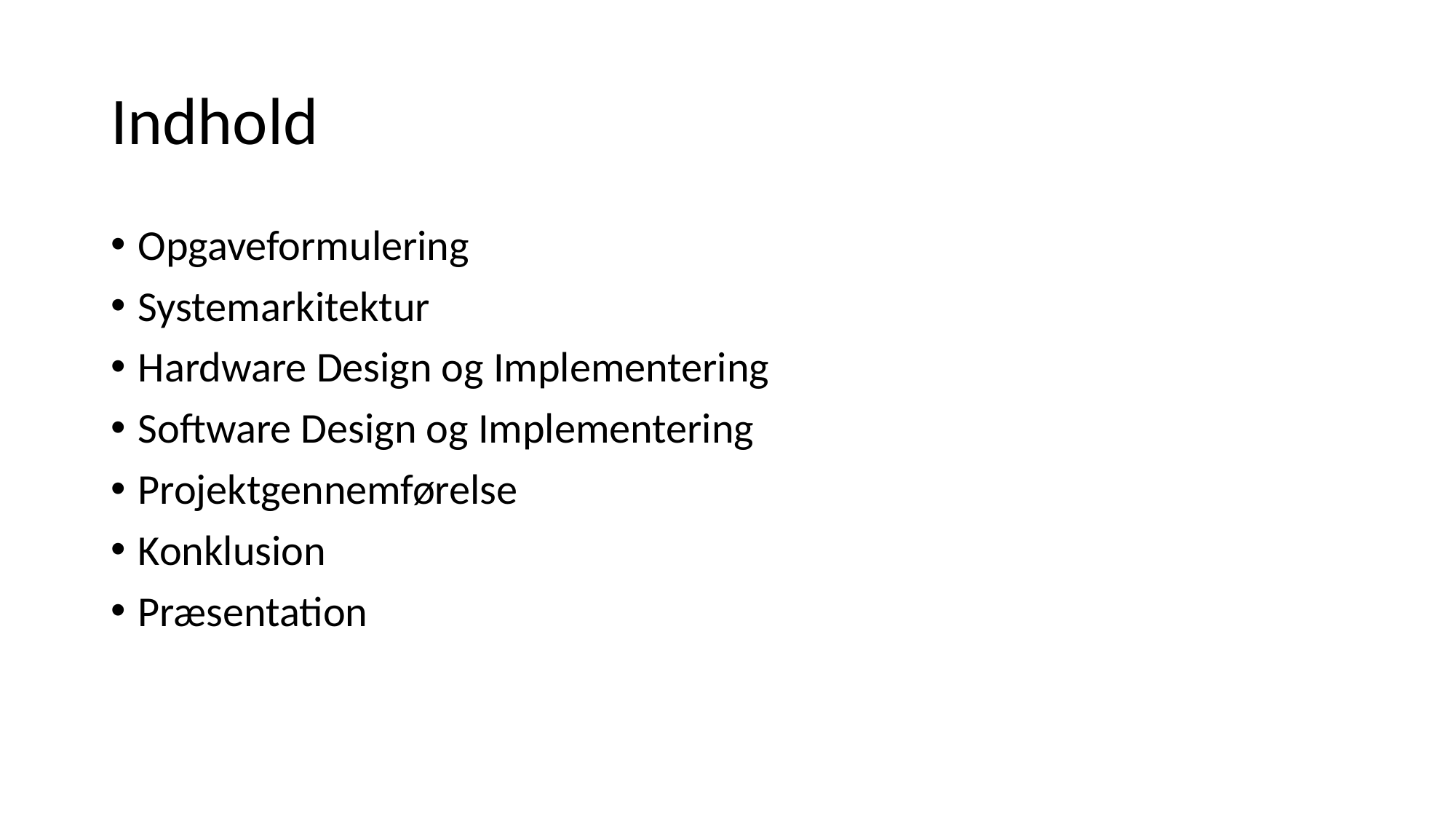

# Indhold
Opgaveformulering
Systemarkitektur
Hardware Design og Implementering
Software Design og Implementering
Projektgennemførelse
Konklusion
Præsentation